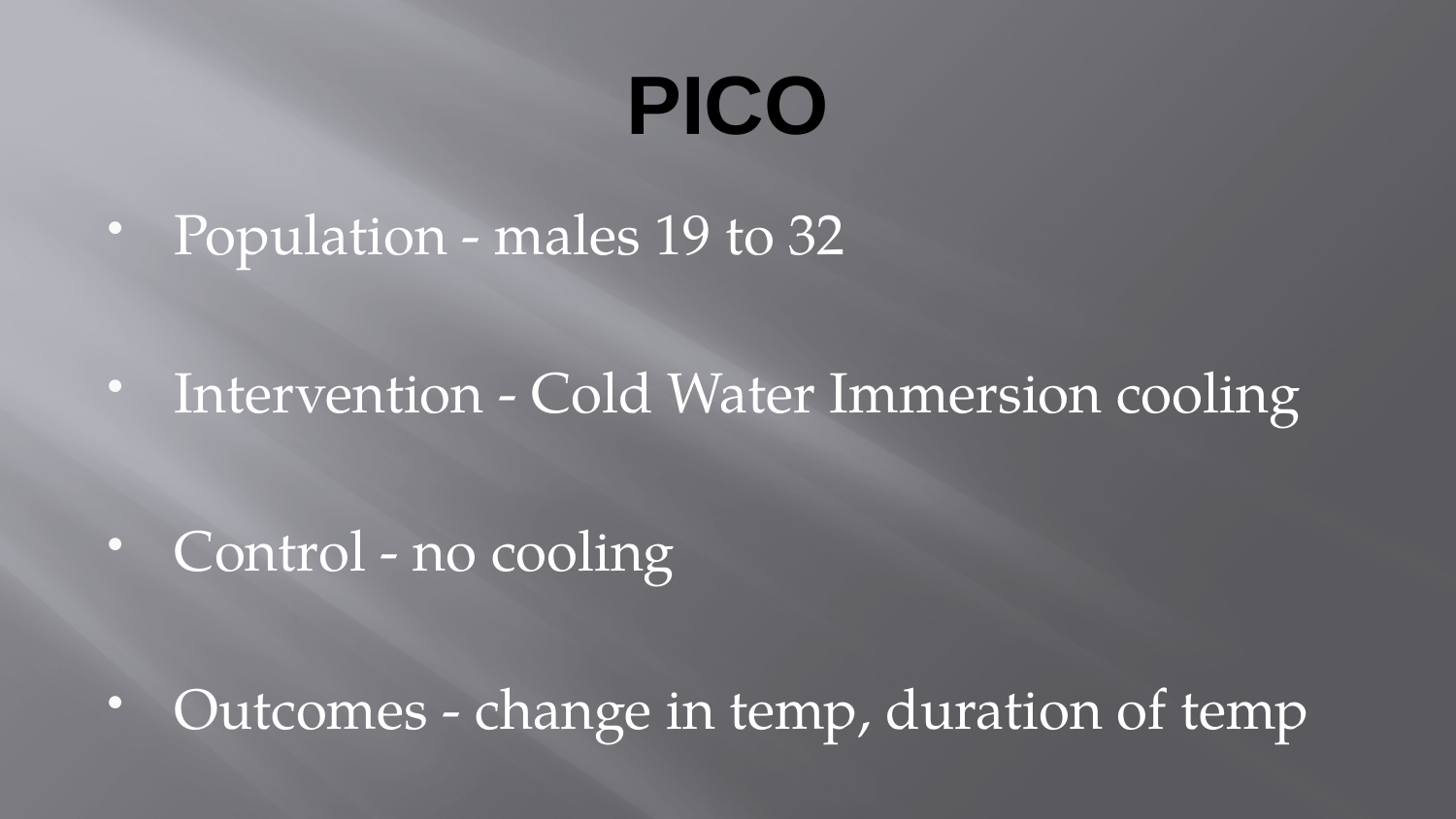

# PICO
Population - males 19 to 32

Intervention - Cold Water Immersion cooling

Control - no cooling

Outcomes - change in temp, duration of temp